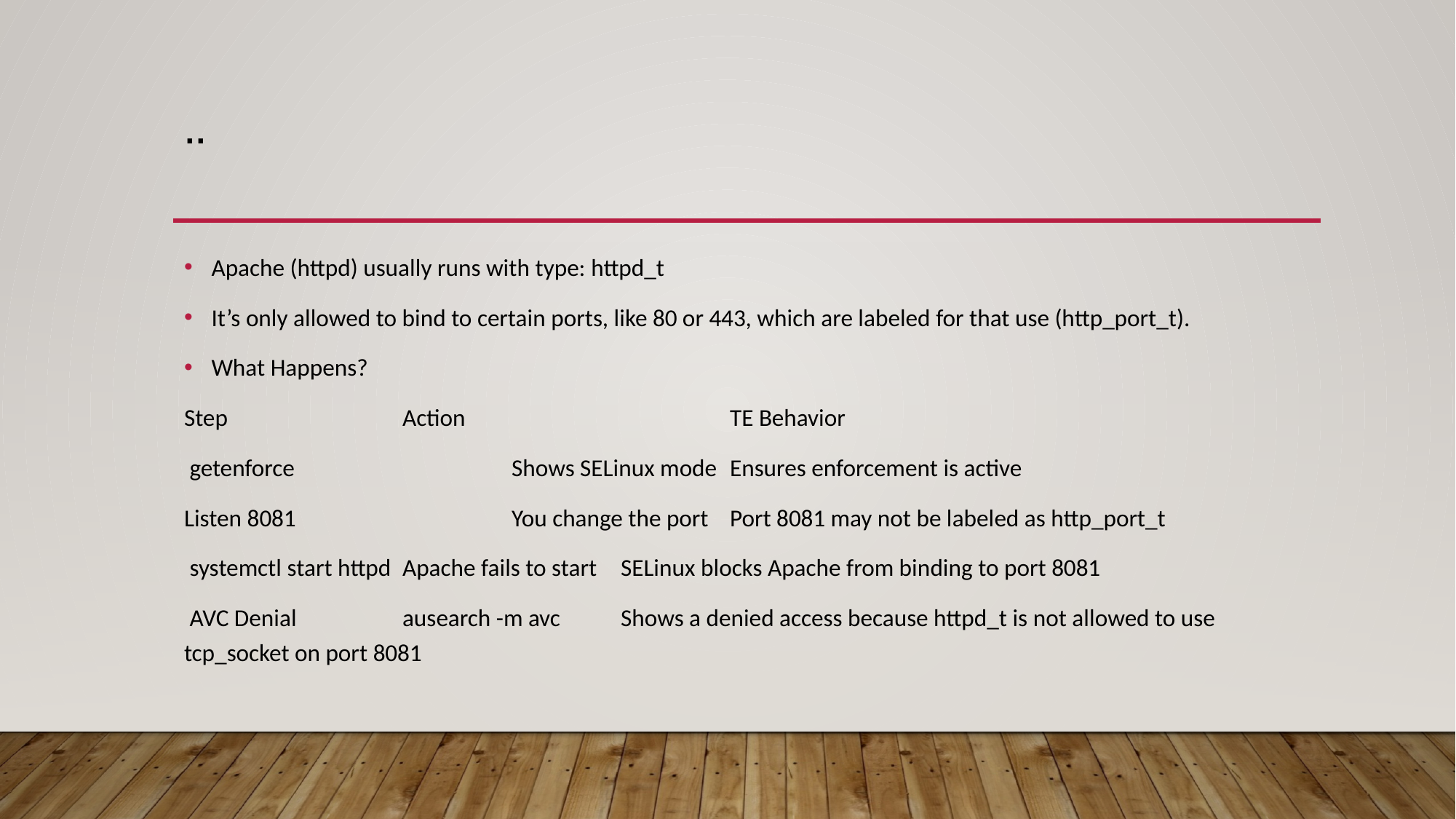

# ..
Apache (httpd) usually runs with type: httpd_t
It’s only allowed to bind to certain ports, like 80 or 443, which are labeled for that use (http_port_t).
What Happens?
Step		Action			TE Behavior
 getenforce  		Shows SELinux mode	Ensures enforcement is active
Listen 8081		You change the port	Port 8081 may not be labeled as http_port_t
 systemctl start httpd	Apache fails to start	SELinux blocks Apache from binding to port 8081
 AVC Denial	ausearch -m avc	Shows a denied access because httpd_t is not allowed to use tcp_socket on port 8081